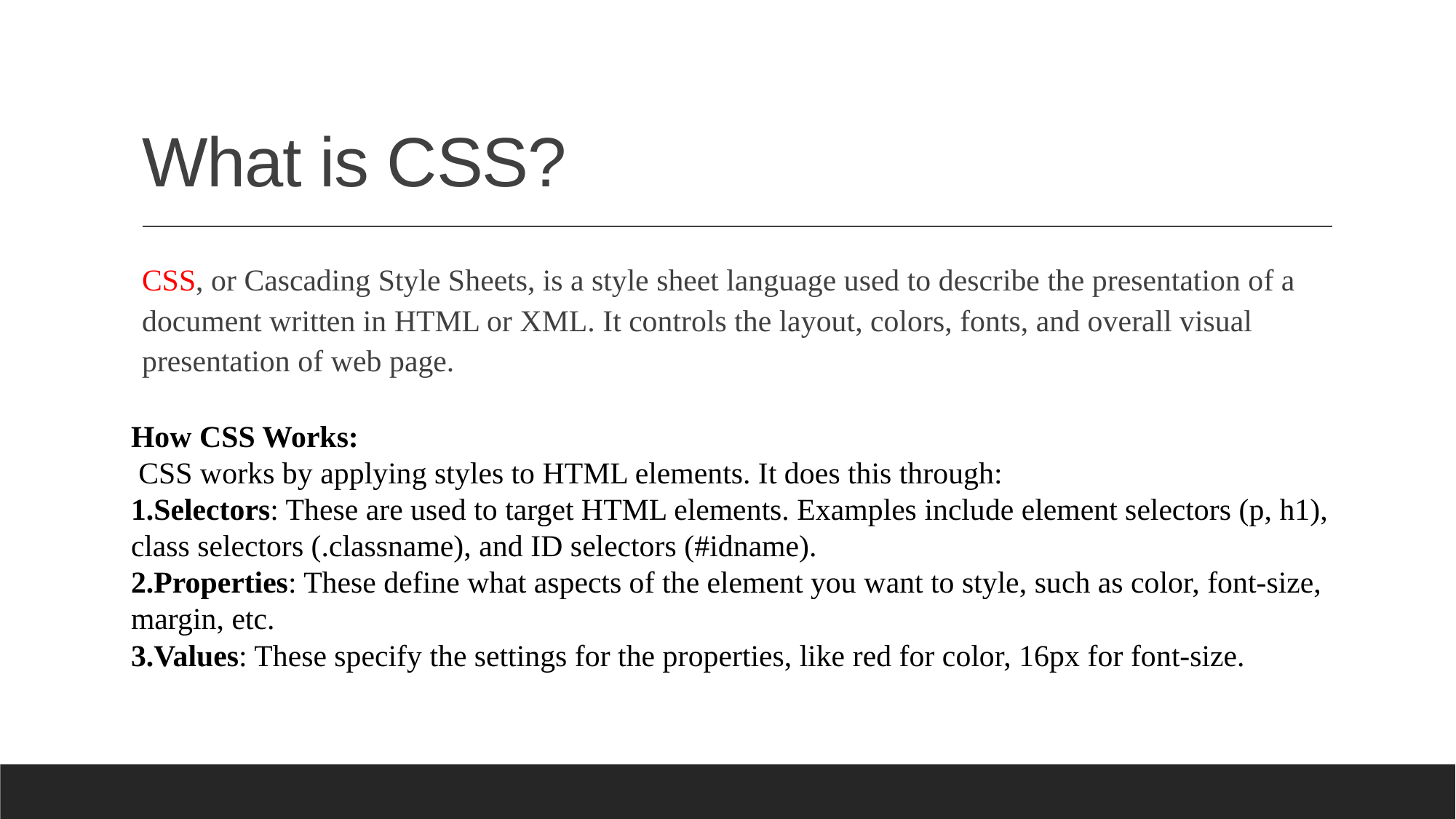

# What is CSS?
CSS, or Cascading Style Sheets, is a style sheet language used to describe the presentation of a document written in HTML or XML. It controls the layout, colors, fonts, and overall visual presentation of web page.

How CSS Works:
 CSS works by applying styles to HTML elements. It does this through:
Selectors: These are used to target HTML elements. Examples include element selectors (p, h1), class selectors (.classname), and ID selectors (#idname).
Properties: These define what aspects of the element you want to style, such as color, font-size, margin, etc.
Values: These specify the settings for the properties, like red for color, 16px for font-size.